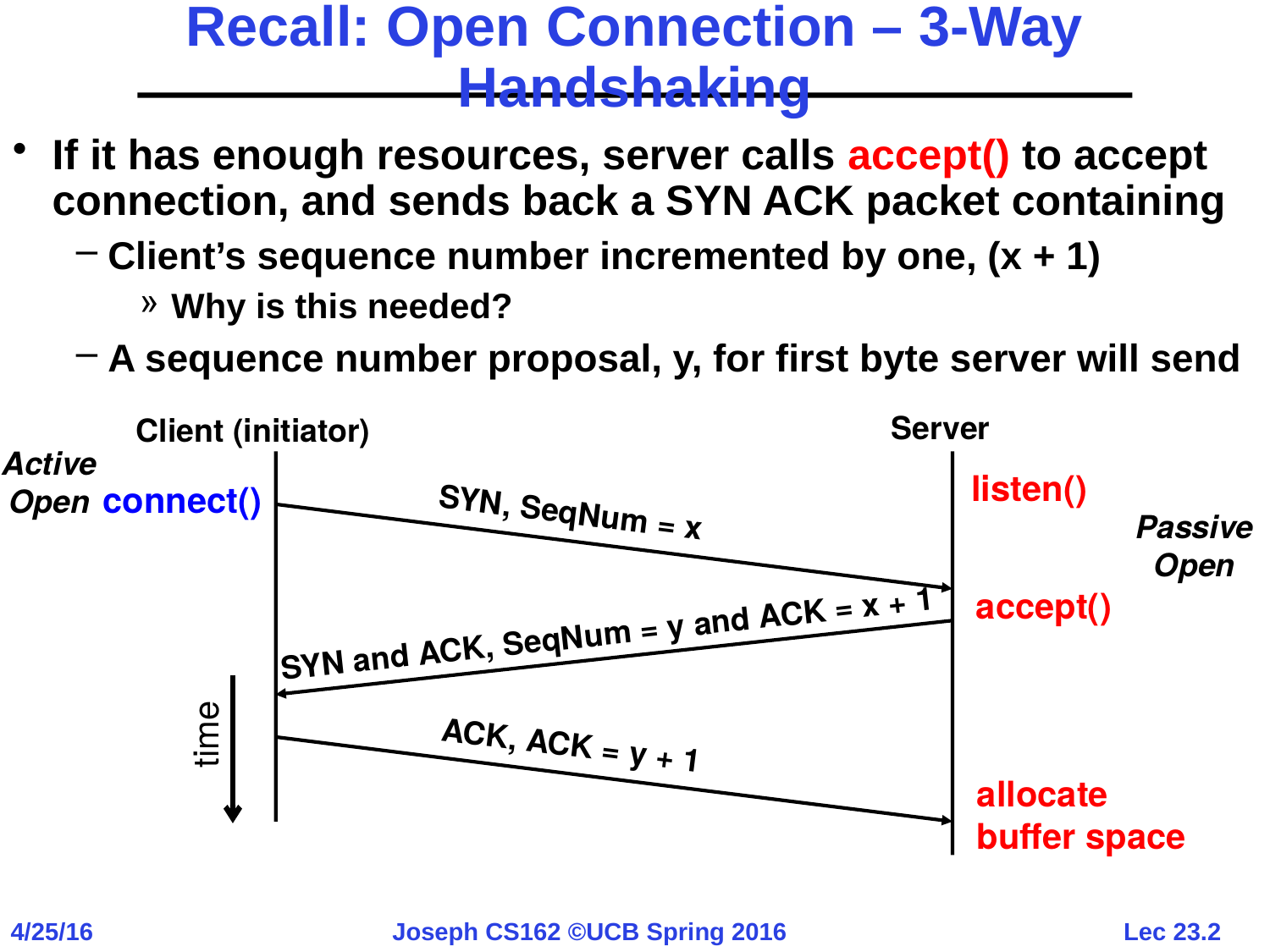

# Recall: Open Connection – 3-Way Handshaking
If it has enough resources, server calls accept() to accept connection, and sends back a SYN ACK packet containing
Client’s sequence number incremented by one, (x + 1)
Why is this needed?
A sequence number proposal, y, for first byte server will send
Server
Client (initiator)
Active
Open

listen()
connect()
SYN, SeqNum = x

Passive
Open
accept()
SYN and ACK, SeqNum = y and ACK = x + 1

time
ACK, ACK = y + 1

allocate
buffer space